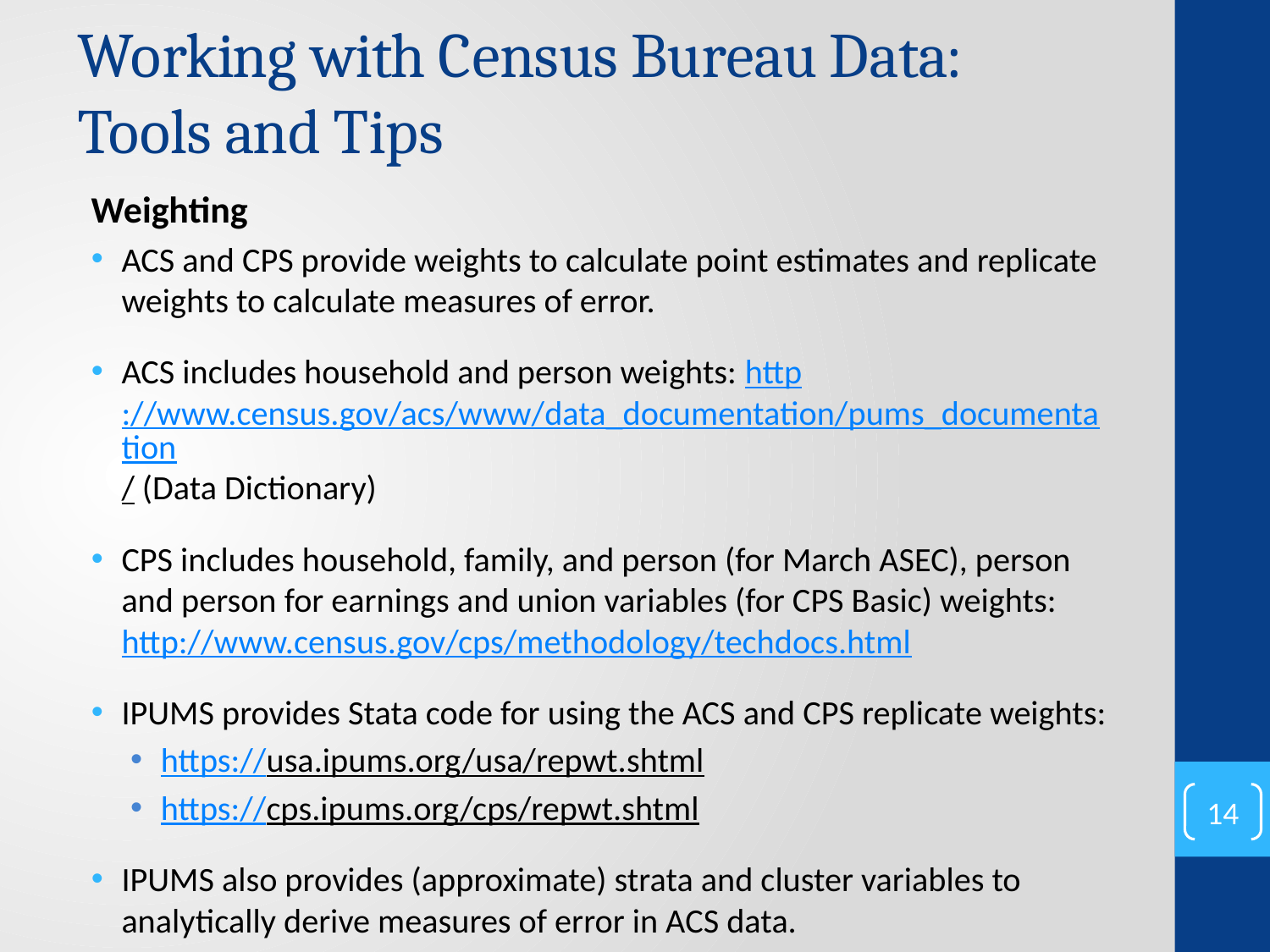

# Working with Census Bureau Data: Tools and Tips
Weighting
ACS and CPS provide weights to calculate point estimates and replicate weights to calculate measures of error.

ACS includes household and person weights: http://www.census.gov/acs/www/data_documentation/pums_documentation/ (Data Dictionary)

CPS includes household, family, and person (for March ASEC), person and person for earnings and union variables (for CPS Basic) weights: http://www.census.gov/cps/methodology/techdocs.html

IPUMS provides Stata code for using the ACS and CPS replicate weights:
https://usa.ipums.org/usa/repwt.shtml
https://cps.ipums.org/cps/repwt.shtml

IPUMS also provides (approximate) strata and cluster variables to analytically derive measures of error in ACS data.

14